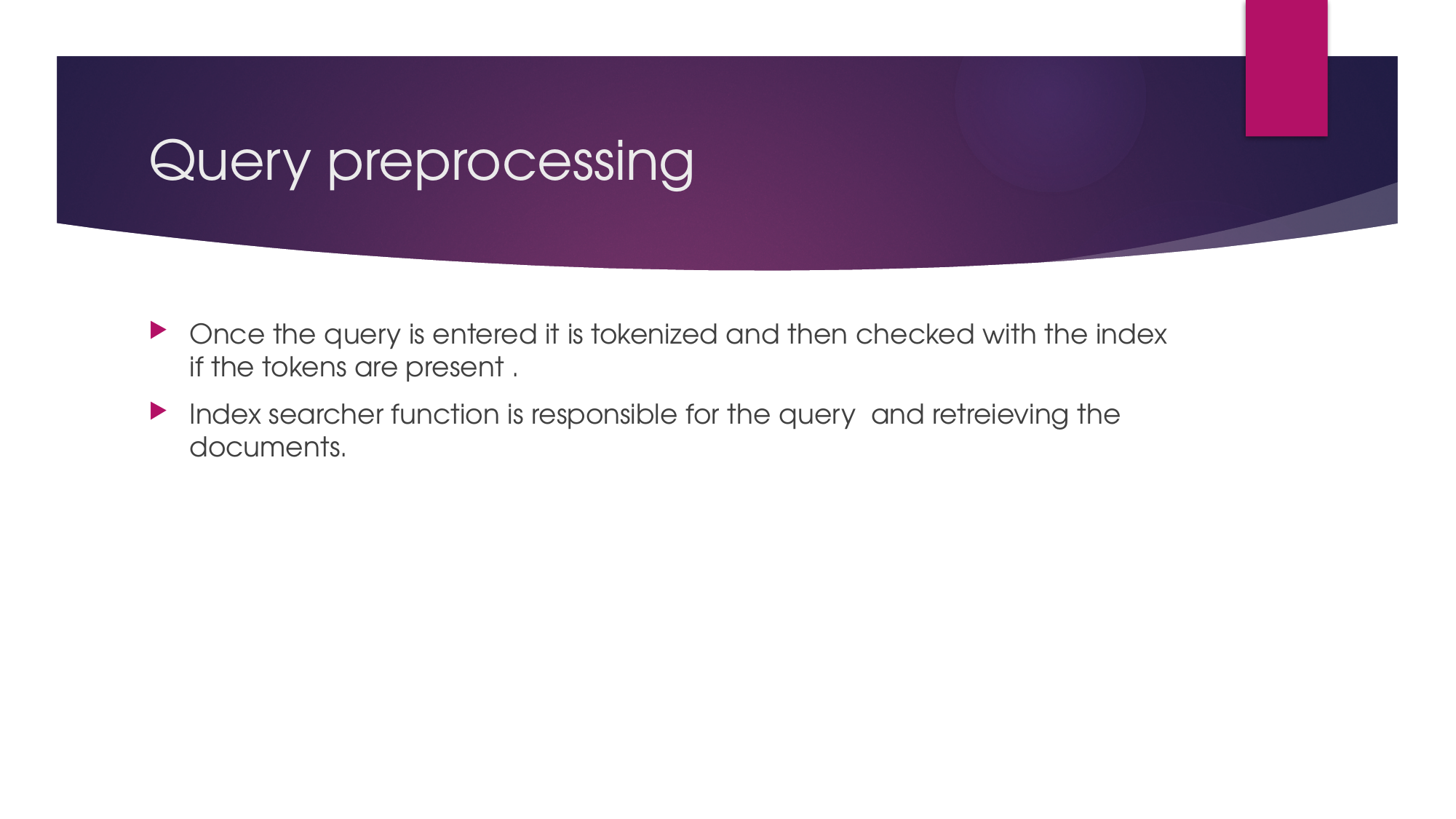

# Query preprocessing
Once the query is entered it is tokenized and then checked with the index if the tokens are present .
Index searcher function is responsible for the query  and retreieving the documents.